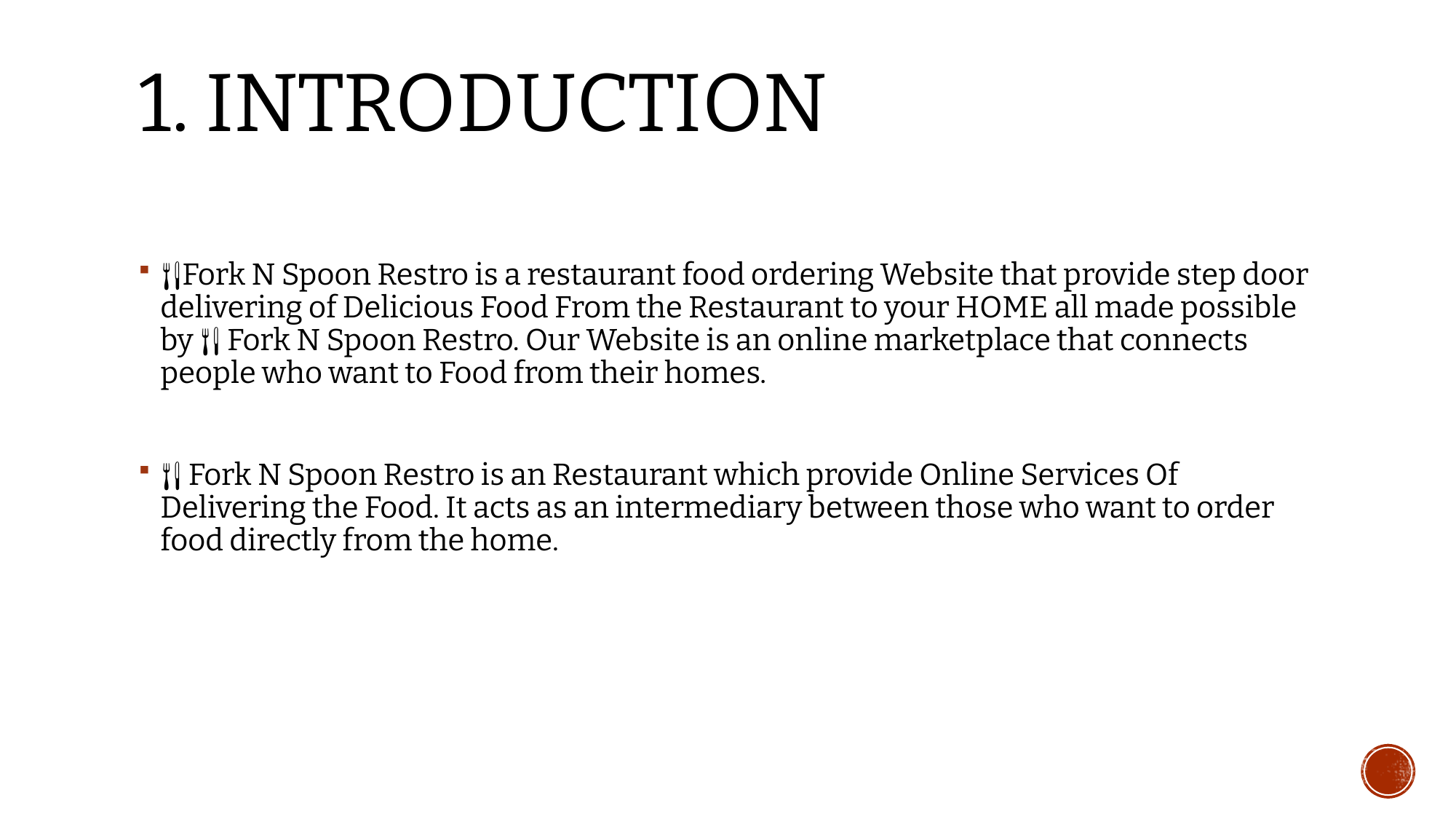

# 1. Introduction
🍴Fork N Spoon Restro is a restaurant food ordering Website that provide step door delivering of Delicious Food From the Restaurant to your HOME all made possible by 🍴 Fork N Spoon Restro. Our Website is an online marketplace that connects people who want to Food from their homes.

🍴 Fork N Spoon Restro is an Restaurant which provide Online Services Of Delivering the Food. It acts as an intermediary between those who want to order food directly from the home.